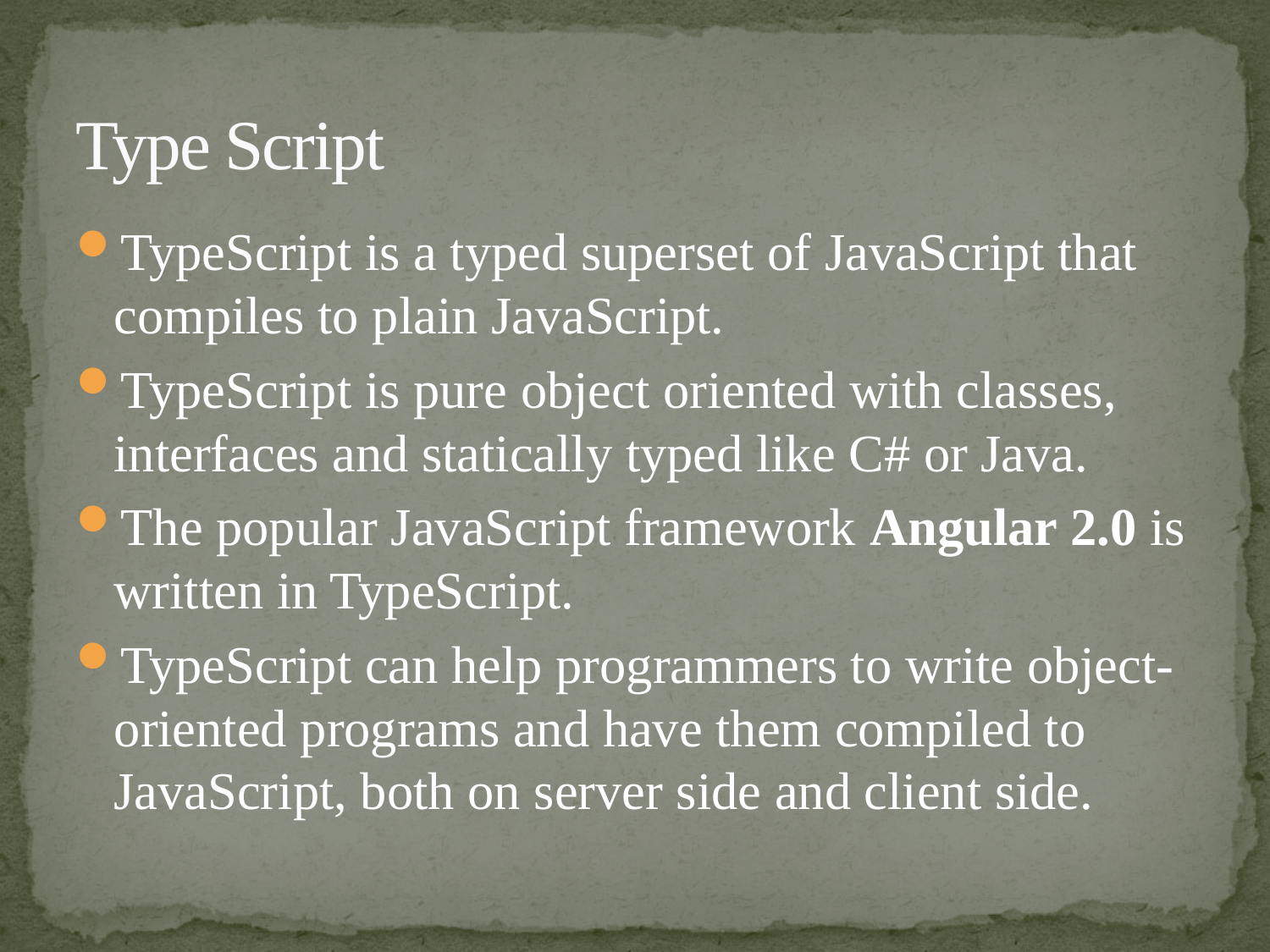

# Type Script
TypeScript is a typed superset of JavaScript that compiles to plain JavaScript.
TypeScript is pure object oriented with classes, interfaces and statically typed like C# or Java.
The popular JavaScript framework Angular 2.0 is written in TypeScript.
TypeScript can help programmers to write object-oriented programs and have them compiled to JavaScript, both on server side and client side.